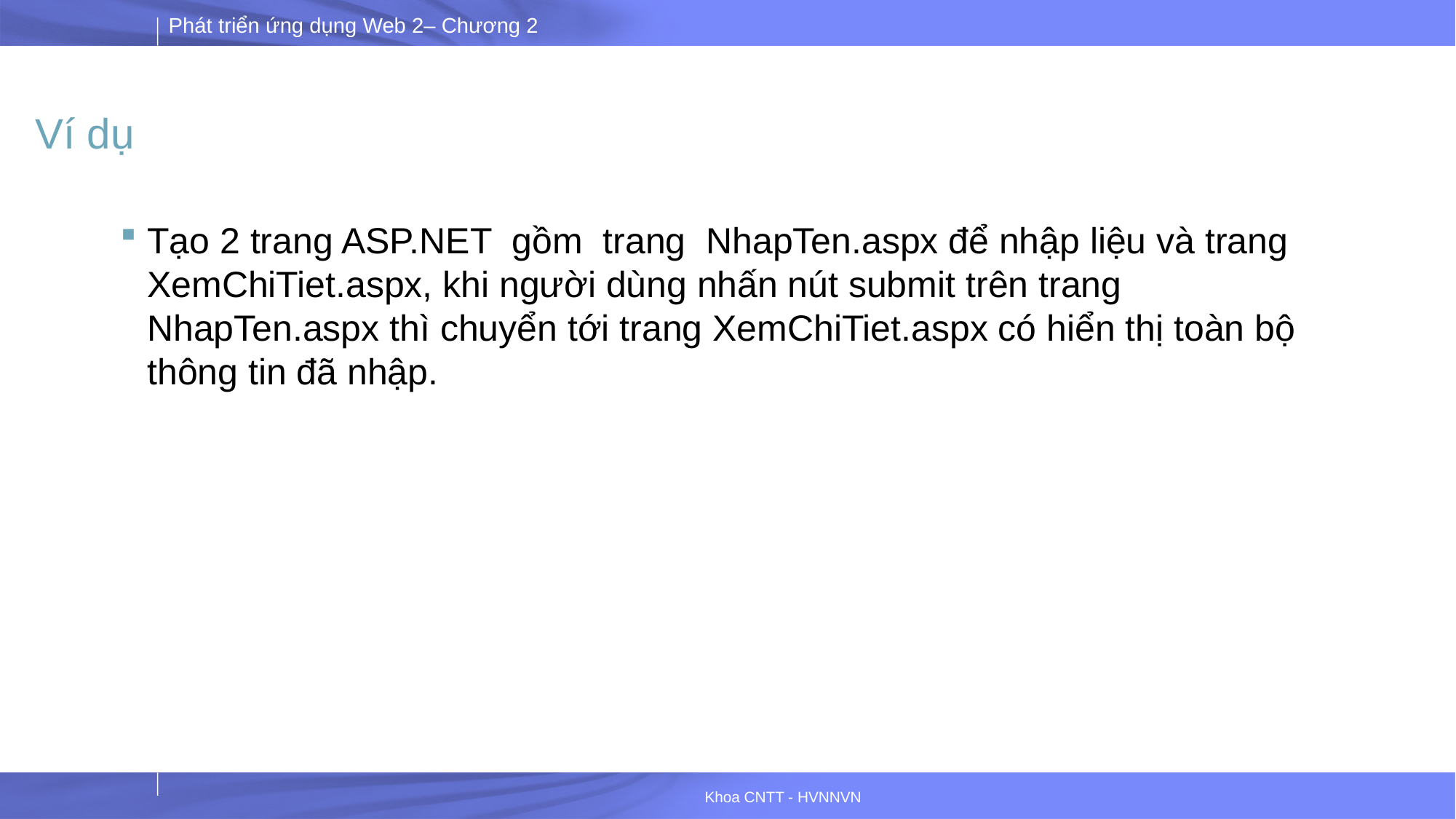

# Ví dụ
Tạo 2 trang ASP.NET  gồm  trang  NhapTen.aspx để nhập liệu và trang XemChiTiet.aspx, khi người dùng nhấn nút submit trên trang NhapTen.aspx thì chuyển tới trang XemChiTiet.aspx có hiển thị toàn bộ thông tin đã nhập.